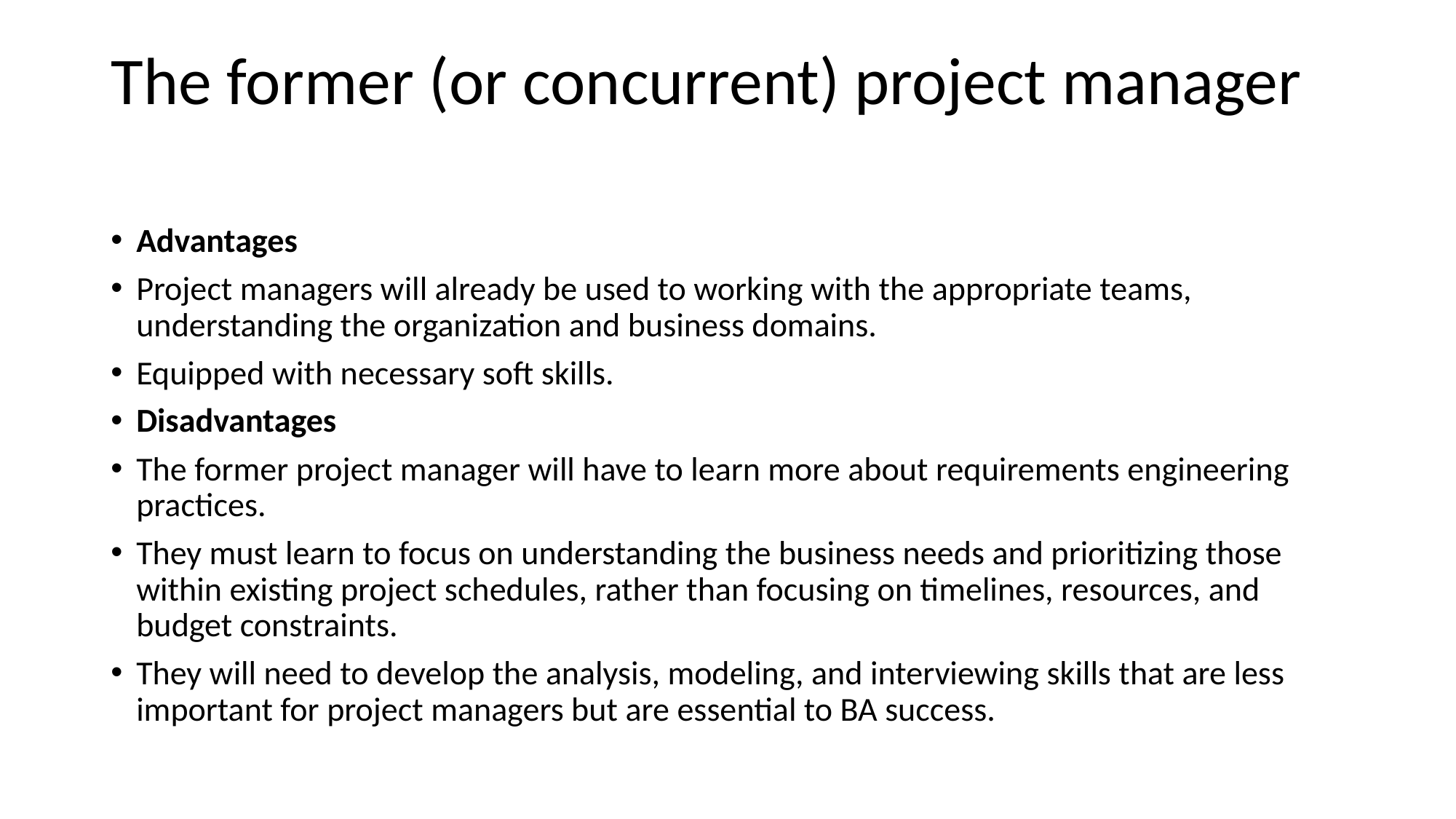

# The former (or concurrent) project manager
Advantages
Project managers will already be used to working with the appropriate teams, understanding the organization and business domains.
Equipped with necessary soft skills.
Disadvantages
The former project manager will have to learn more about requirements engineering practices.
They must learn to focus on understanding the business needs and prioritizing those within existing project schedules, rather than focusing on timelines, resources, and budget constraints.
They will need to develop the analysis, modeling, and interviewing skills that are less important for project managers but are essential to BA success.